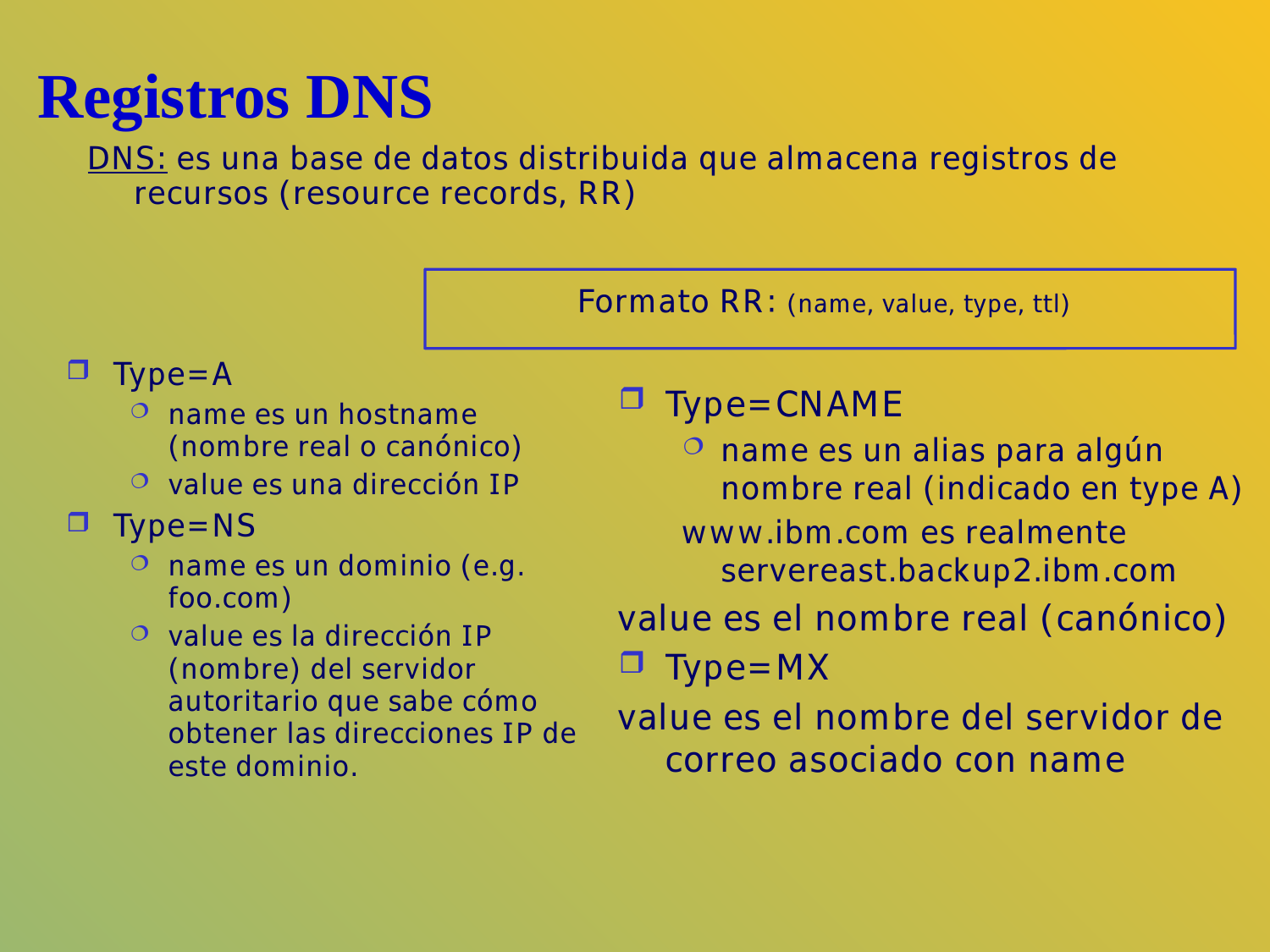

# Registros DNS

DNS: es una base de datos distribuida que almacena registros de recursos (resource records, RR)‏

Formato RR: (name, value, type, ttl)‏

Type=A
name es un hostname (nombre real o canónico)
value es una dirección IP
Type=NS
name es un dominio (e.g. foo.com)‏
value es la dirección IP (nombre) del servidor autoritario que sabe cómo obtener las direcciones IP de este dominio.

Type=CNAME
name es un alias para algún nombre real (indicado en type A)
www.ibm.com es realmente
servereast.backup2.ibm.com
value es el nombre real (canónico)
Type=MX
value es el nombre del servidor de correo asociado con name